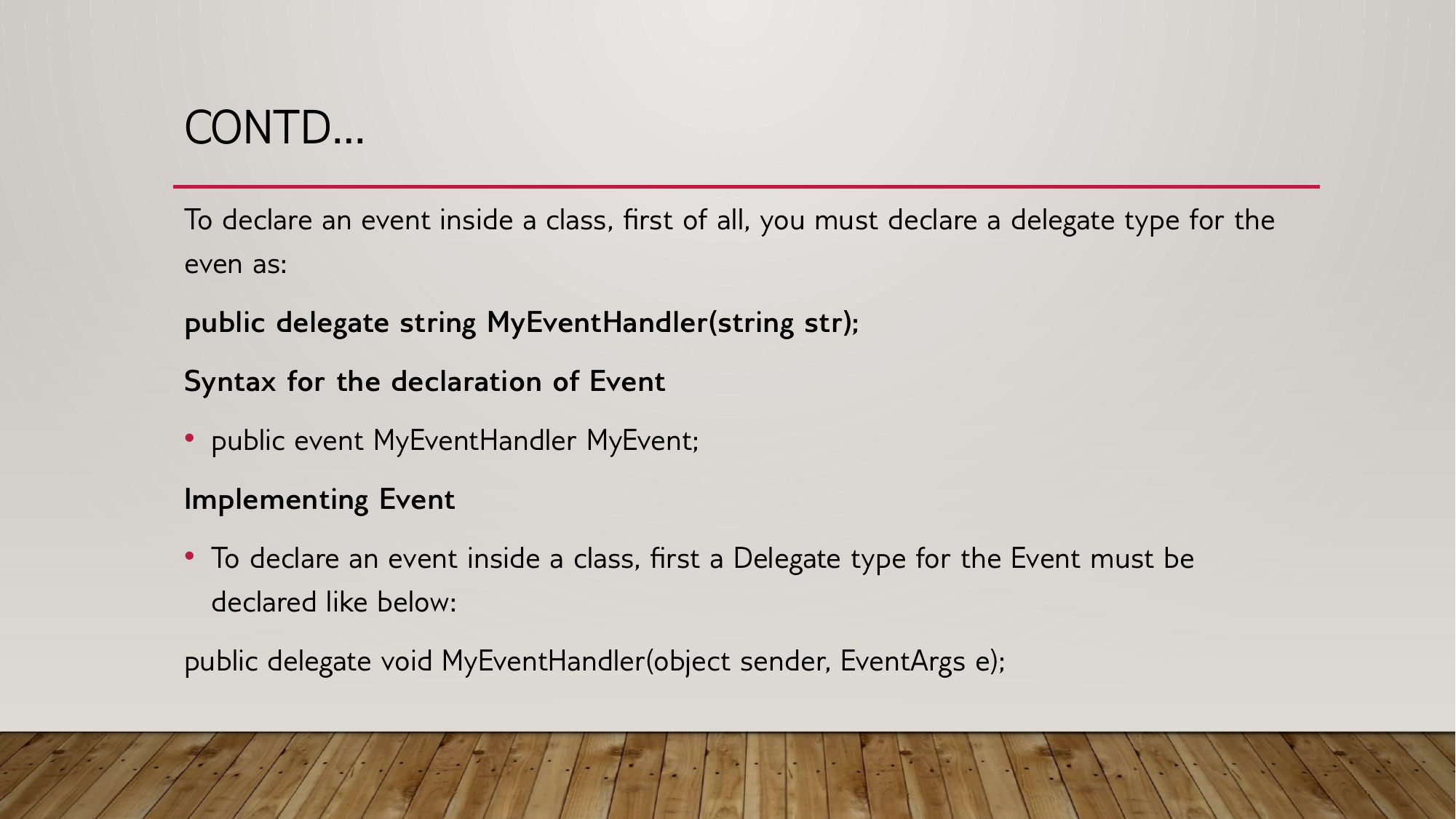

# Contd…
To declare an event inside a class, first of all, you must declare a delegate type for the even as:
public delegate string MyEventHandler(string str);
Syntax for the declaration of Event
public event MyEventHandler MyEvent;
Implementing Event
To declare an event inside a class, first a Delegate type for the Event must be declared like below:
public delegate void MyEventHandler(object sender, EventArgs e);